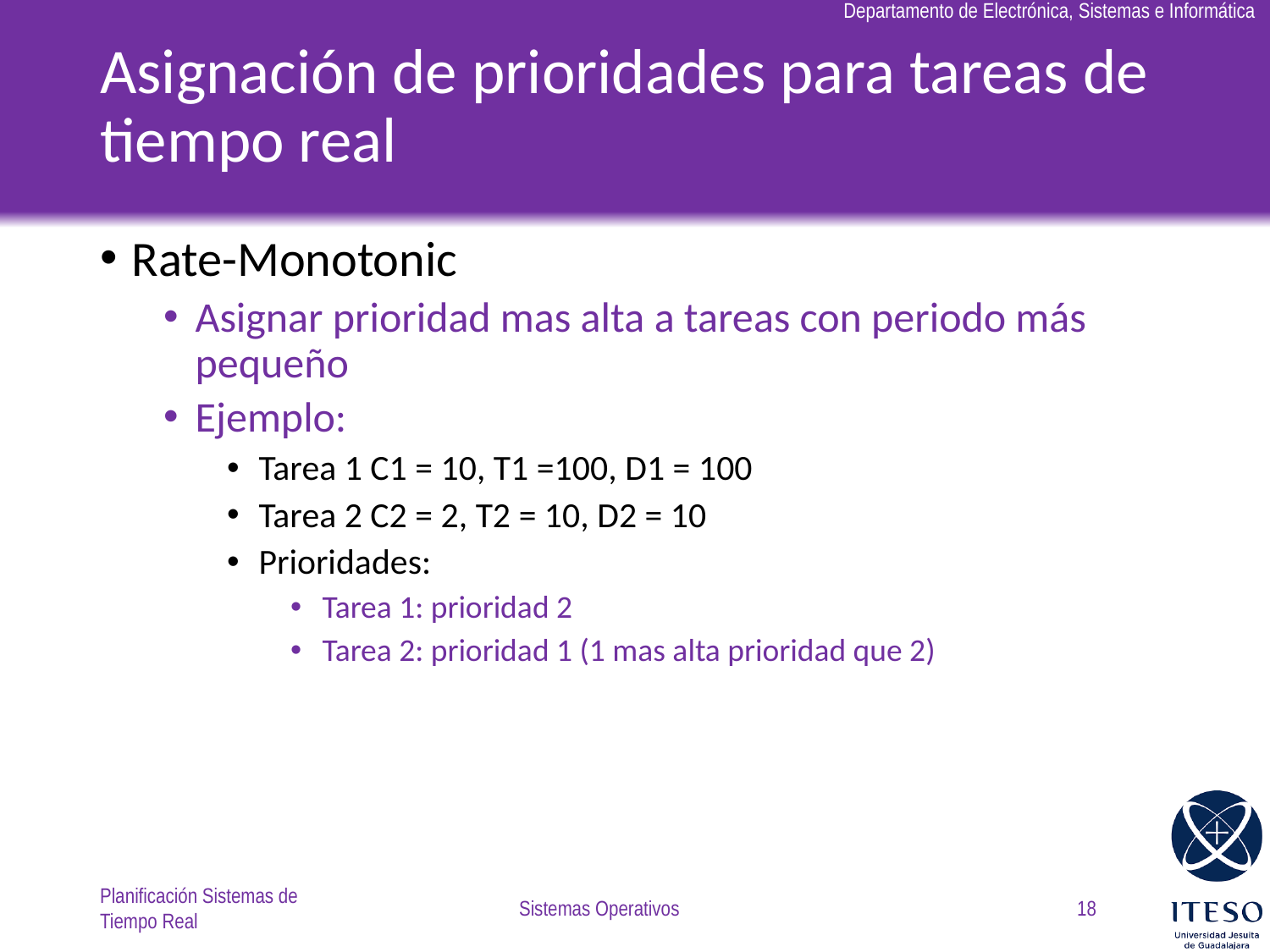

# Asignación de prioridades para tareas de tiempo real
Rate-Monotonic
Asignar prioridad mas alta a tareas con periodo más pequeño
Ejemplo:
Tarea 1 C1 = 10, T1 =100, D1 = 100
Tarea 2 C2 = 2, T2 = 10, D2 = 10
Prioridades:
Tarea 1: prioridad 2
Tarea 2: prioridad 1 (1 mas alta prioridad que 2)
Planificación Sistemas de Tiempo Real
Sistemas Operativos
18